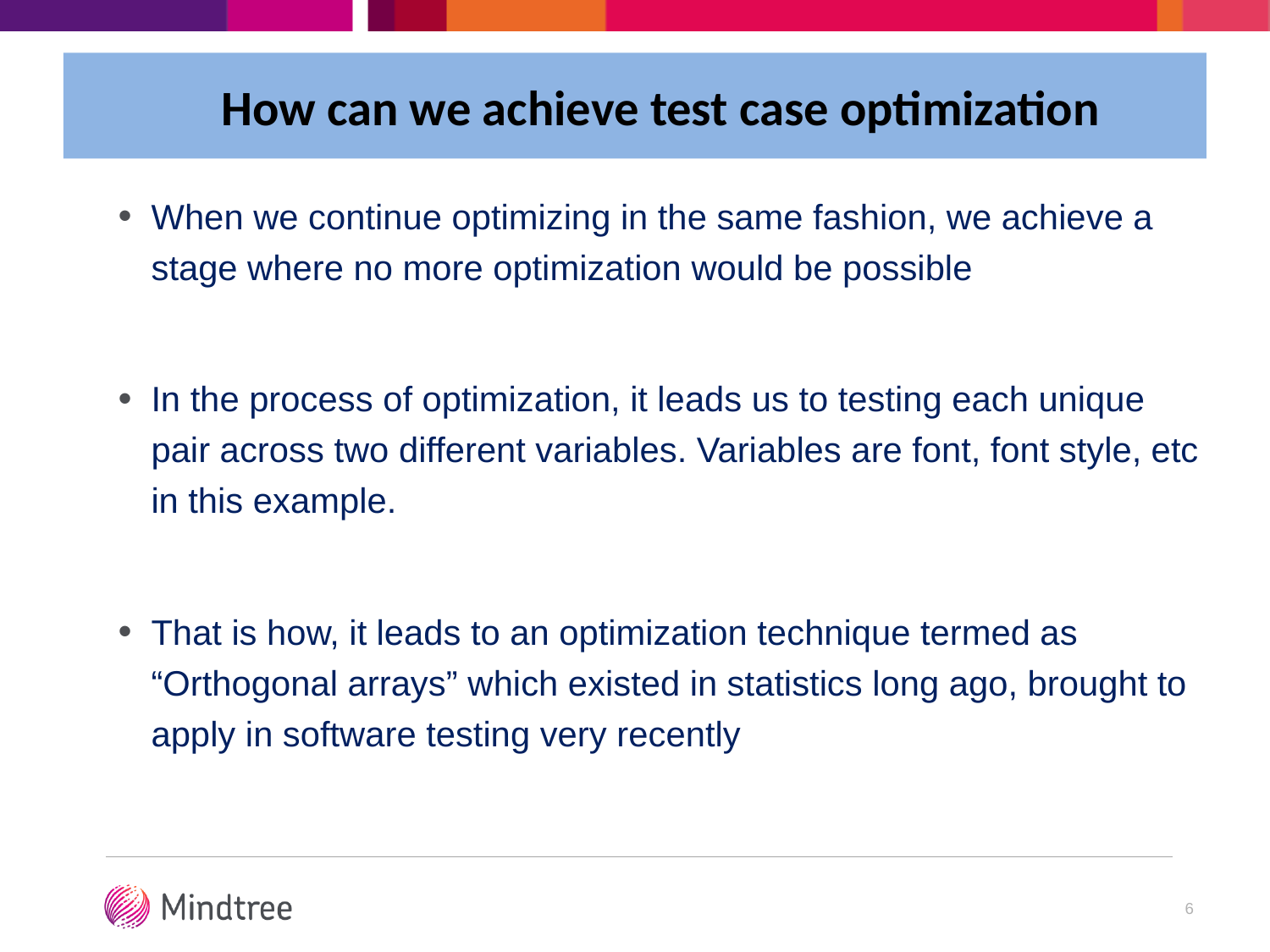

How can we achieve test case optimization
When we continue optimizing in the same fashion, we achieve a stage where no more optimization would be possible

In the process of optimization, it leads us to testing each unique pair across two different variables. Variables are font, font style, etc in this example.

That is how, it leads to an optimization technique termed as “Orthogonal arrays” which existed in statistics long ago, brought to apply in software testing very recently

6